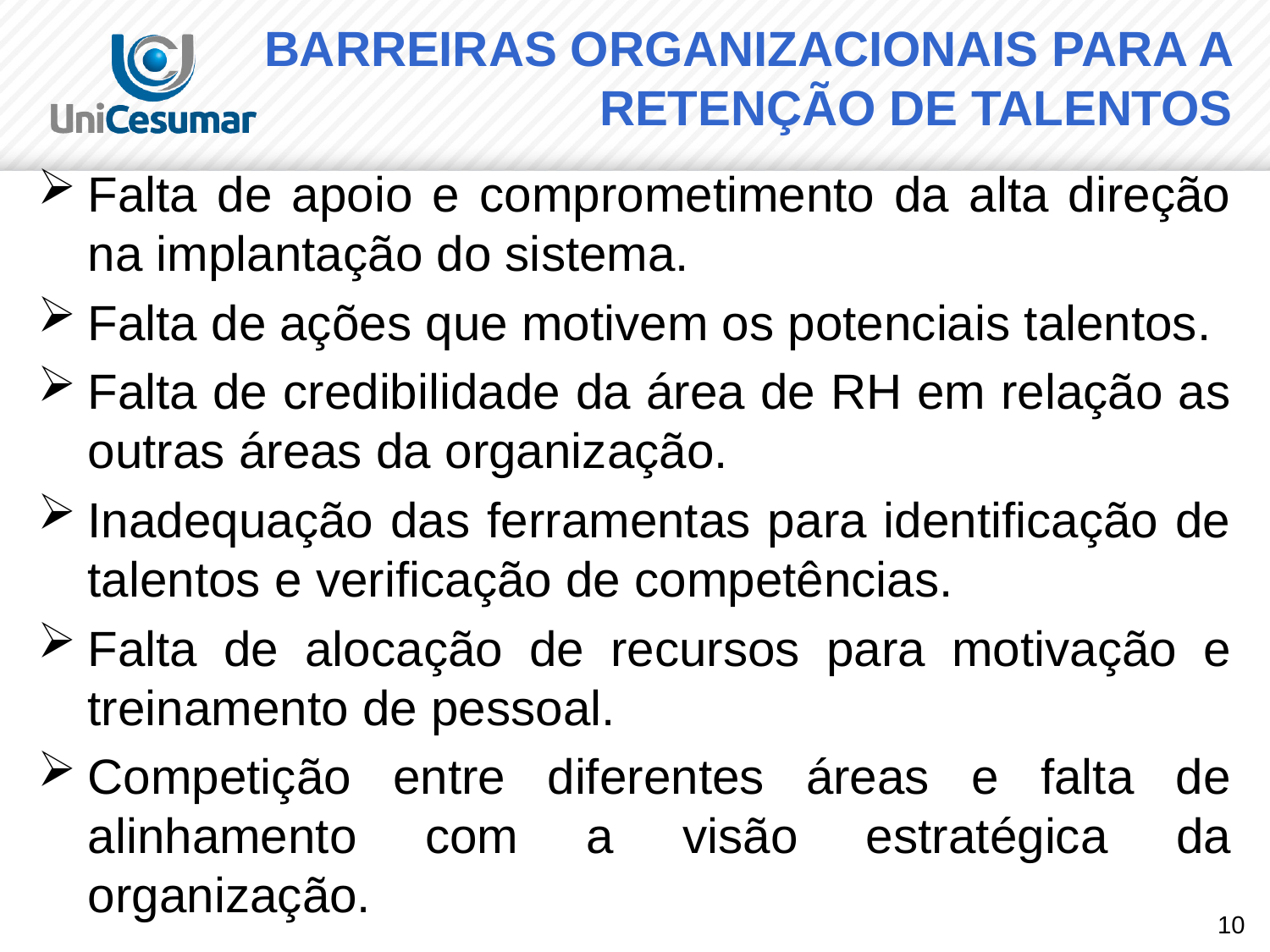

# BARREIRAS ORGANIZACIONAIS PARA A RETENÇÃO DE TALENTOS
Falta de apoio e comprometimento da alta direção na implantação do sistema.
Falta de ações que motivem os potenciais talentos.
Falta de credibilidade da área de RH em relação as outras áreas da organização.
Inadequação das ferramentas para identificação de talentos e verificação de competências.
Falta de alocação de recursos para motivação e treinamento de pessoal.
Competição entre diferentes áreas e falta de alinhamento com a visão estratégica da organização.